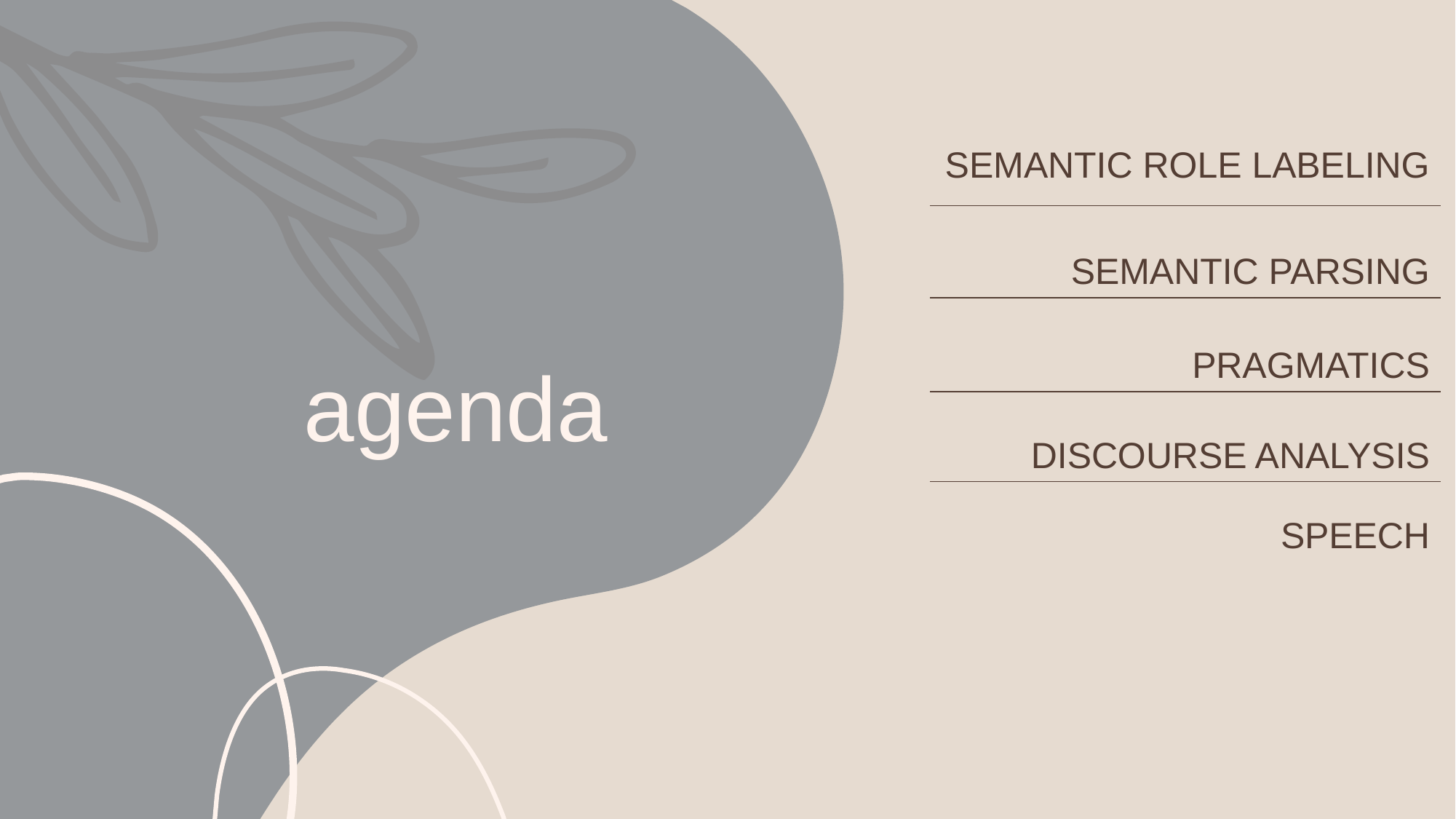

| SEMANTIC ROLE LABELING |
| --- |
| SEMANTIC PARSING |
| PRAGMATICS |
| DISCOURSE ANALYSIS |
| SPEECH |
# agenda